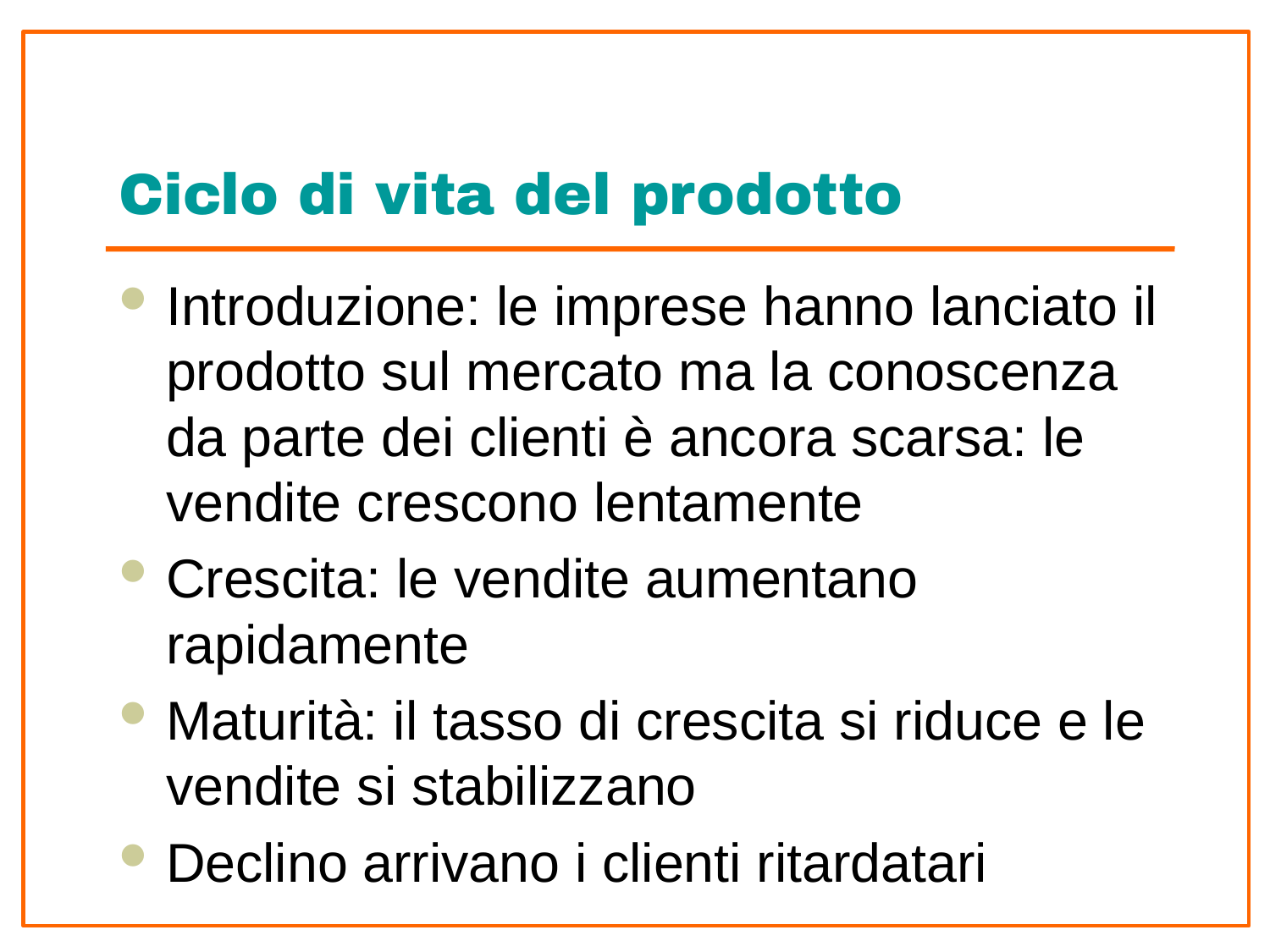

# Ciclo di vita del prodotto
Introduzione: le imprese hanno lanciato il prodotto sul mercato ma la conoscenza da parte dei clienti è ancora scarsa: le vendite crescono lentamente
Crescita: le vendite aumentano rapidamente
Maturità: il tasso di crescita si riduce e le vendite si stabilizzano
Declino arrivano i clienti ritardatari